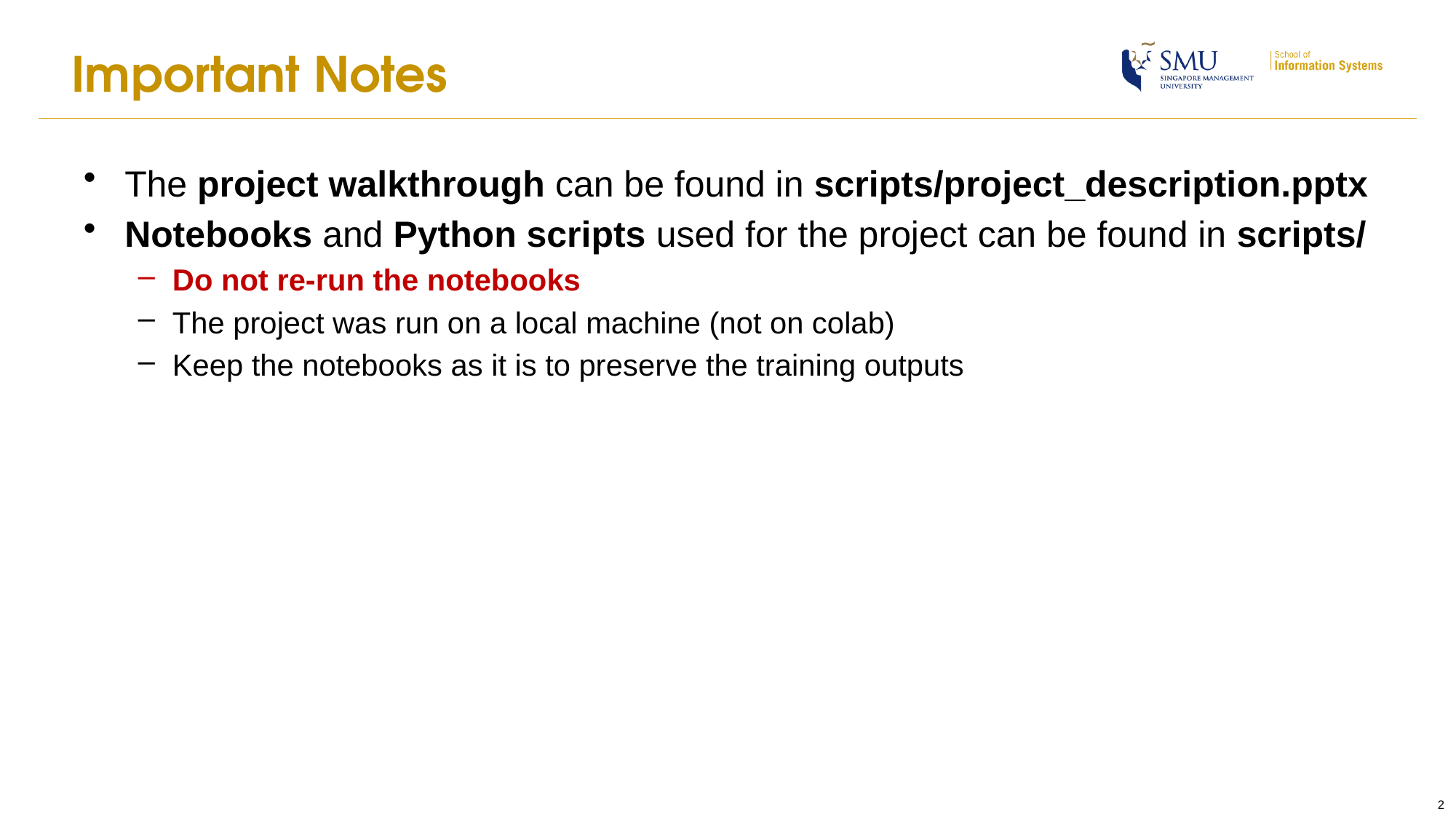

# Important Notes
The project walkthrough can be found in scripts/project_description.pptx
Notebooks and Python scripts used for the project can be found in scripts/
Do not re-run the notebooks
The project was run on a local machine (not on colab)
Keep the notebooks as it is to preserve the training outputs
2